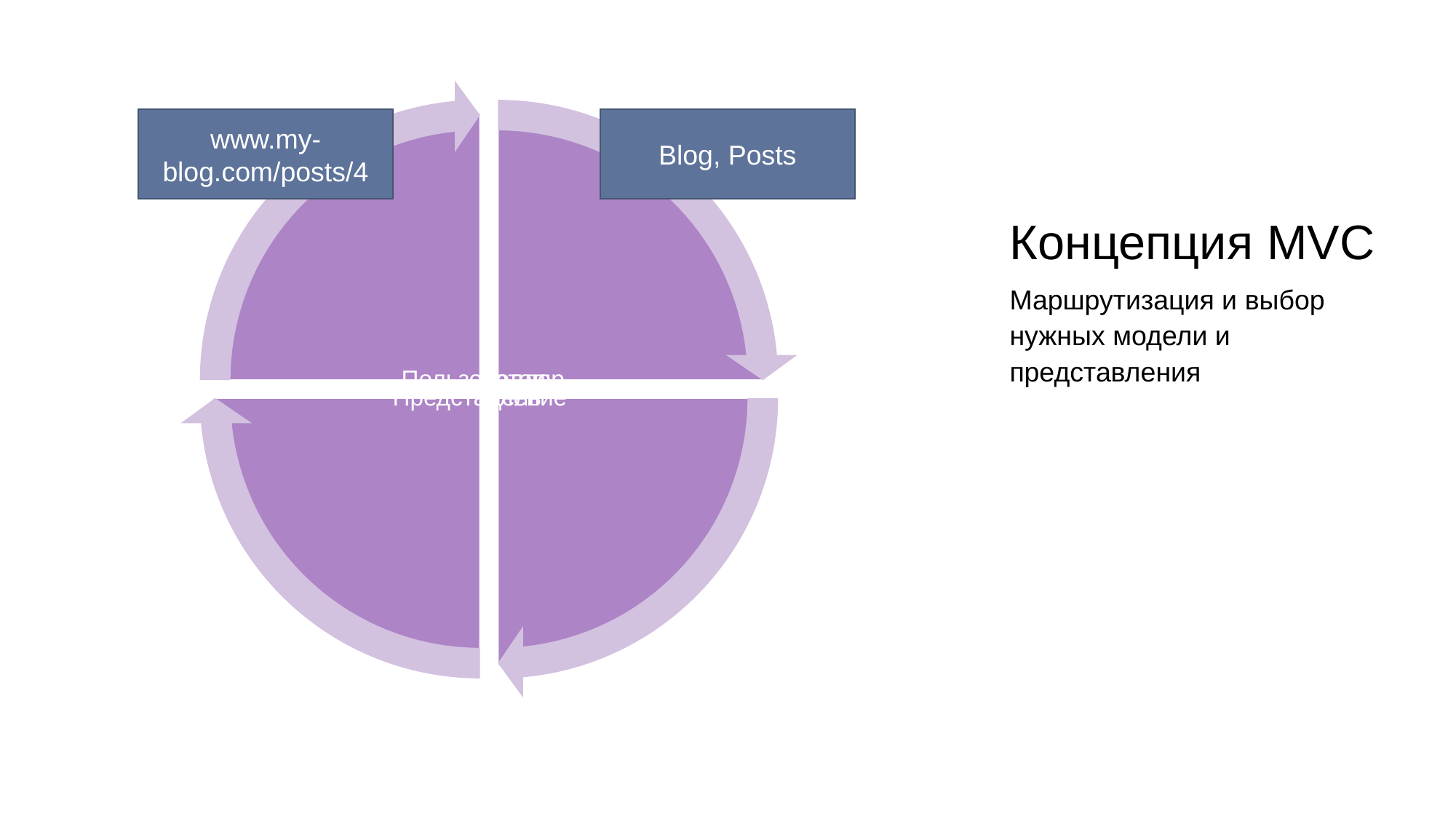

# Концепция MVC
Контроллер
Модель
Представление
Пользователь
www.my-blog.com/posts/4
Blog, Posts
Маршрутизация и выбор нужных модели и представления